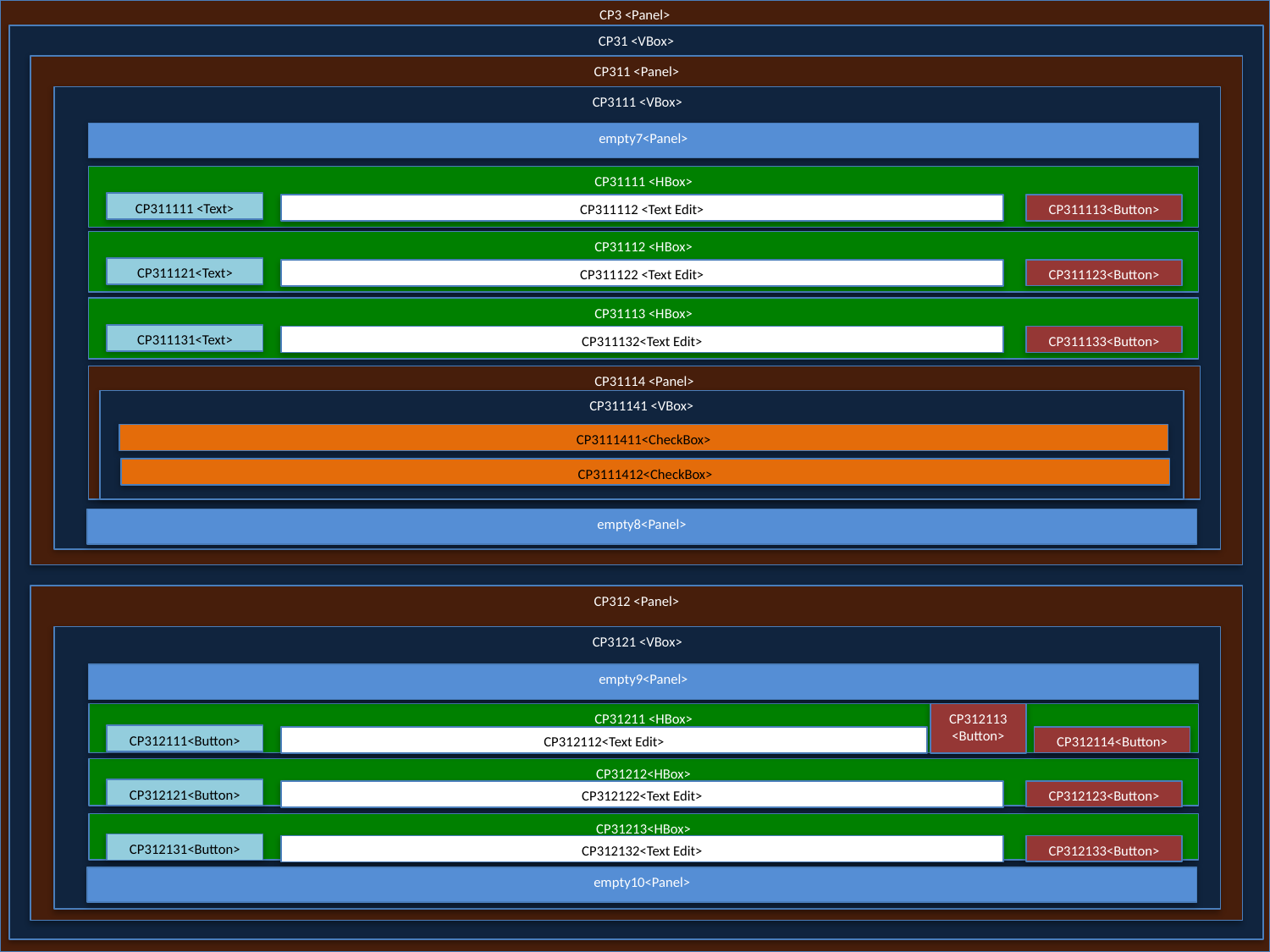

CP3 <Panel>
CP31 <VBox>
CP311 <Panel>
CP3111 <VBox>
empty7<Panel>
CP31111 <HBox>
CP311111 <Text>
CP311112 <Text Edit>
CP311113<Button>
CP31112 <HBox>
CP311121<Text>
CP311122 <Text Edit>
CP311123<Button>
CP31113 <HBox>
CP311131<Text>
CP311132<Text Edit>
CP311133<Button>
CP31114 <Panel>
CP311141 <VBox>
CP3111411<CheckBox>
CP3111412<CheckBox>
empty8<Panel>
CP312 <Panel>
CP3121 <VBox>
empty9<Panel>
CP31211 <HBox>
CP312113
<Button>
CP312111<Button>
CP312112<Text Edit>
CP312114<Button>
CP31212<HBox>
CP312121<Button>
CP312122<Text Edit>
CP312123<Button>
CP31213<HBox>
CP312131<Button>
CP312132<Text Edit>
CP312133<Button>
empty10<Panel>